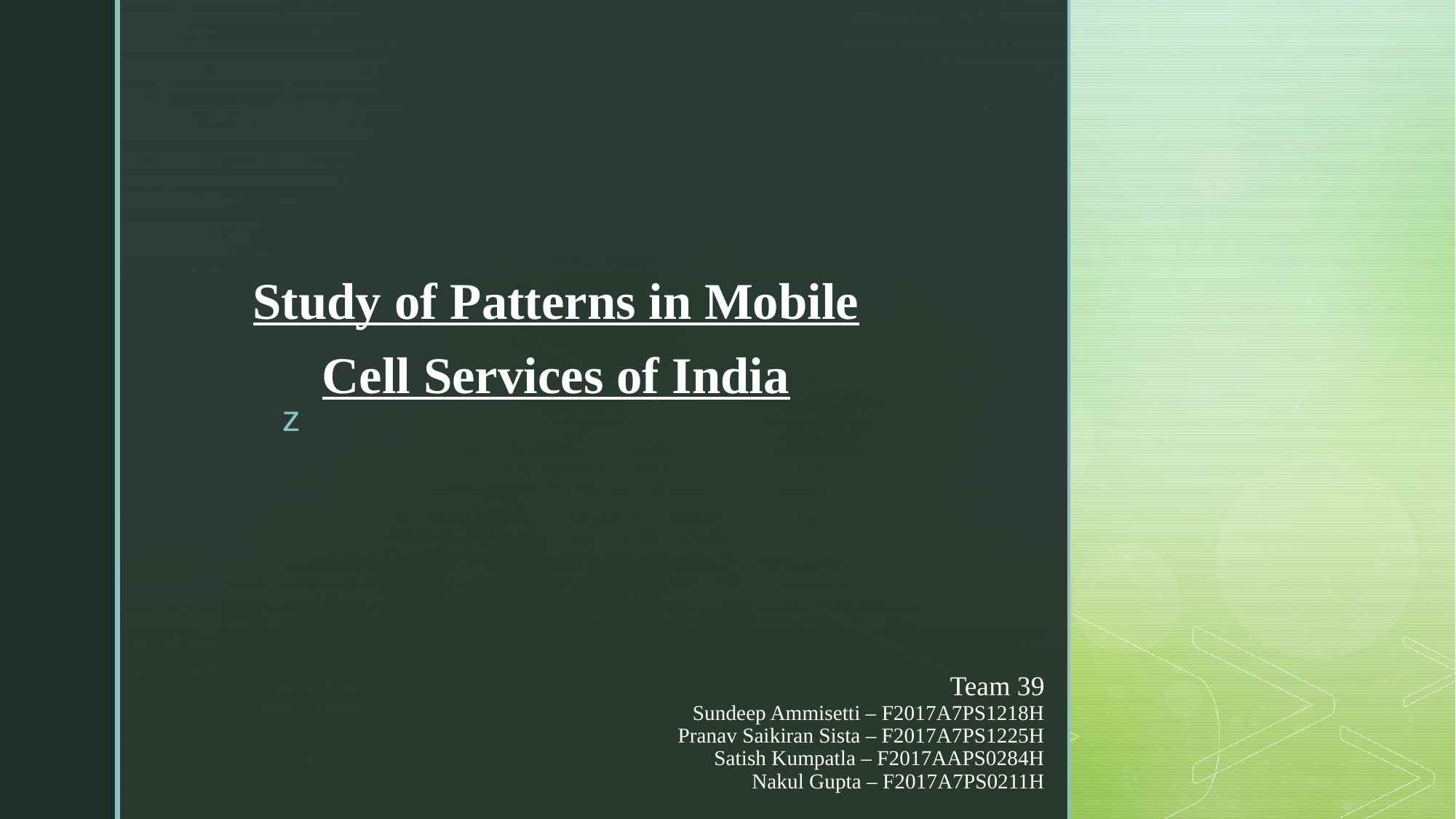

Study of Patterns in Mobile Cell Services of India
# Team 39 Sundeep Ammisetti – F2017A7PS1218H Pranav Saikiran Sista – F2017A7PS1225H Satish Kumpatla – F2017AAPS0284H Nakul Gupta – F2017A7PS0211H